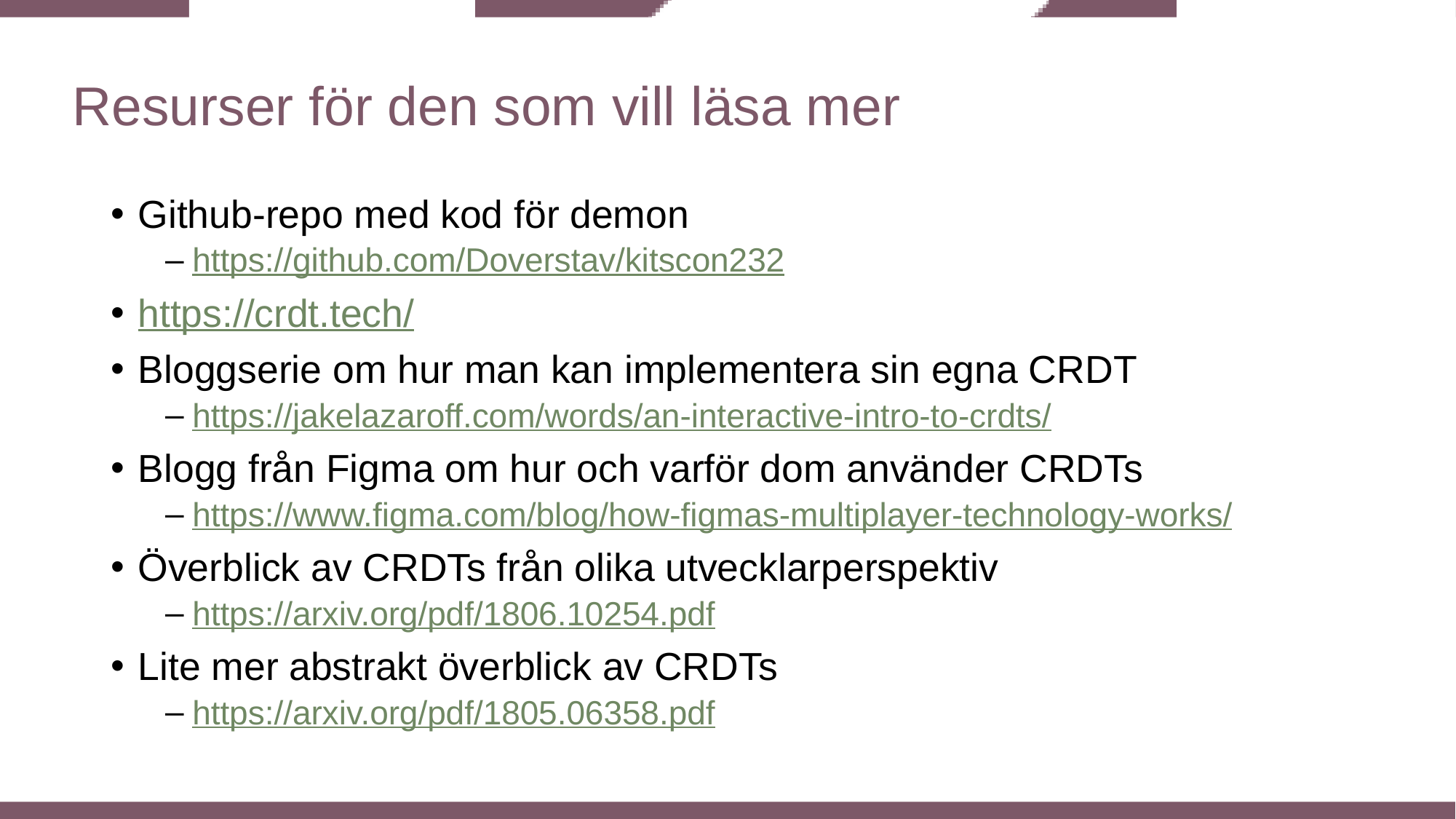

# Resurser för den som vill läsa mer
Github-repo med kod för demon
https://github.com/Doverstav/kitscon232
https://crdt.tech/
Bloggserie om hur man kan implementera sin egna CRDT
https://jakelazaroff.com/words/an-interactive-intro-to-crdts/
Blogg från Figma om hur och varför dom använder CRDTs
https://www.figma.com/blog/how-figmas-multiplayer-technology-works/
Överblick av CRDTs från olika utvecklarperspektiv
https://arxiv.org/pdf/1806.10254.pdf
Lite mer abstrakt överblick av CRDTs
https://arxiv.org/pdf/1805.06358.pdf